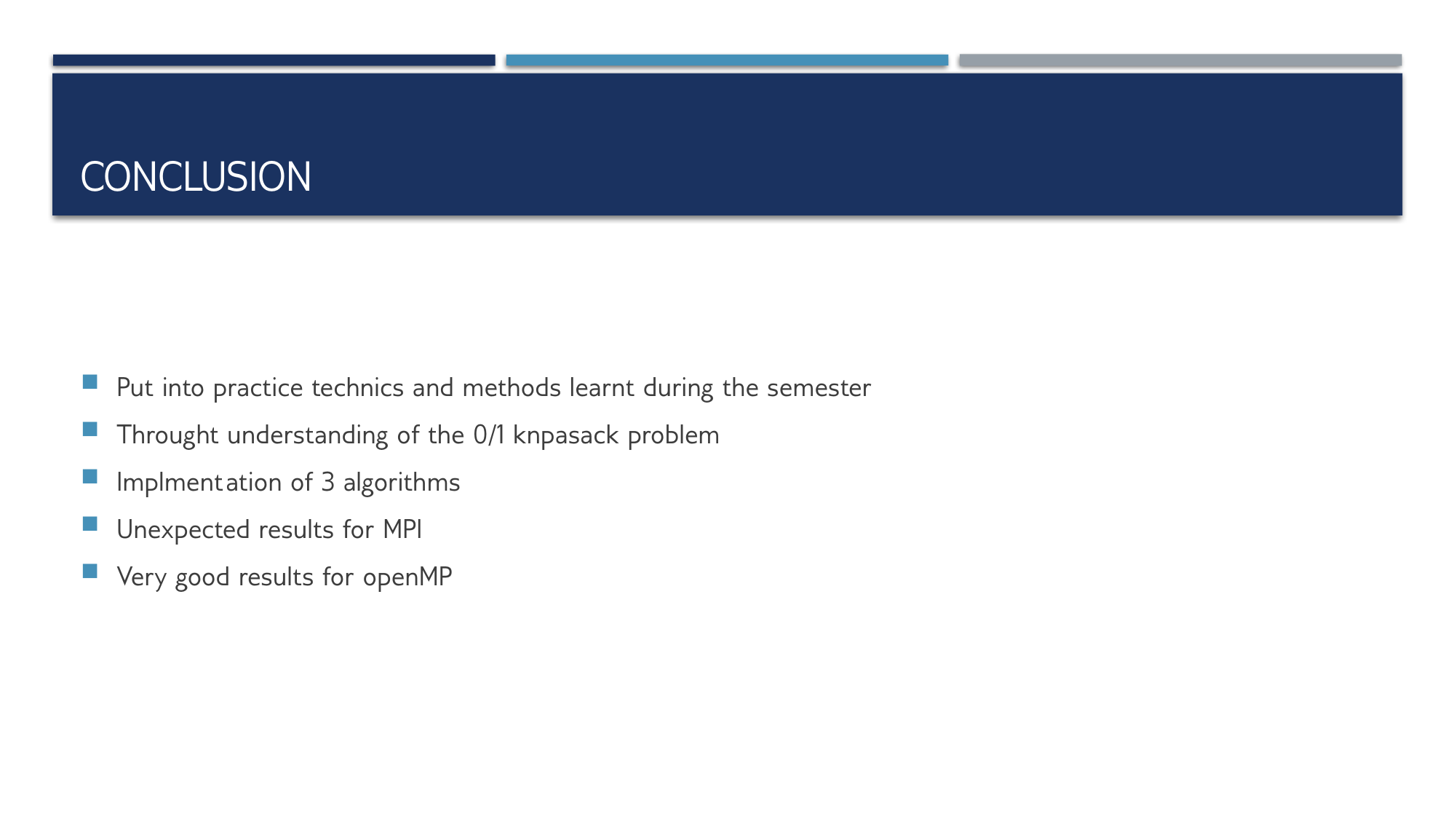

# CONCLUSION
Put into practice technics and methods learnt during the semester
Throught understanding of the 0/1 knpasack problem
Implment	ation of 3 algorithms
Unexpected results for MPI
Very good results for openMP